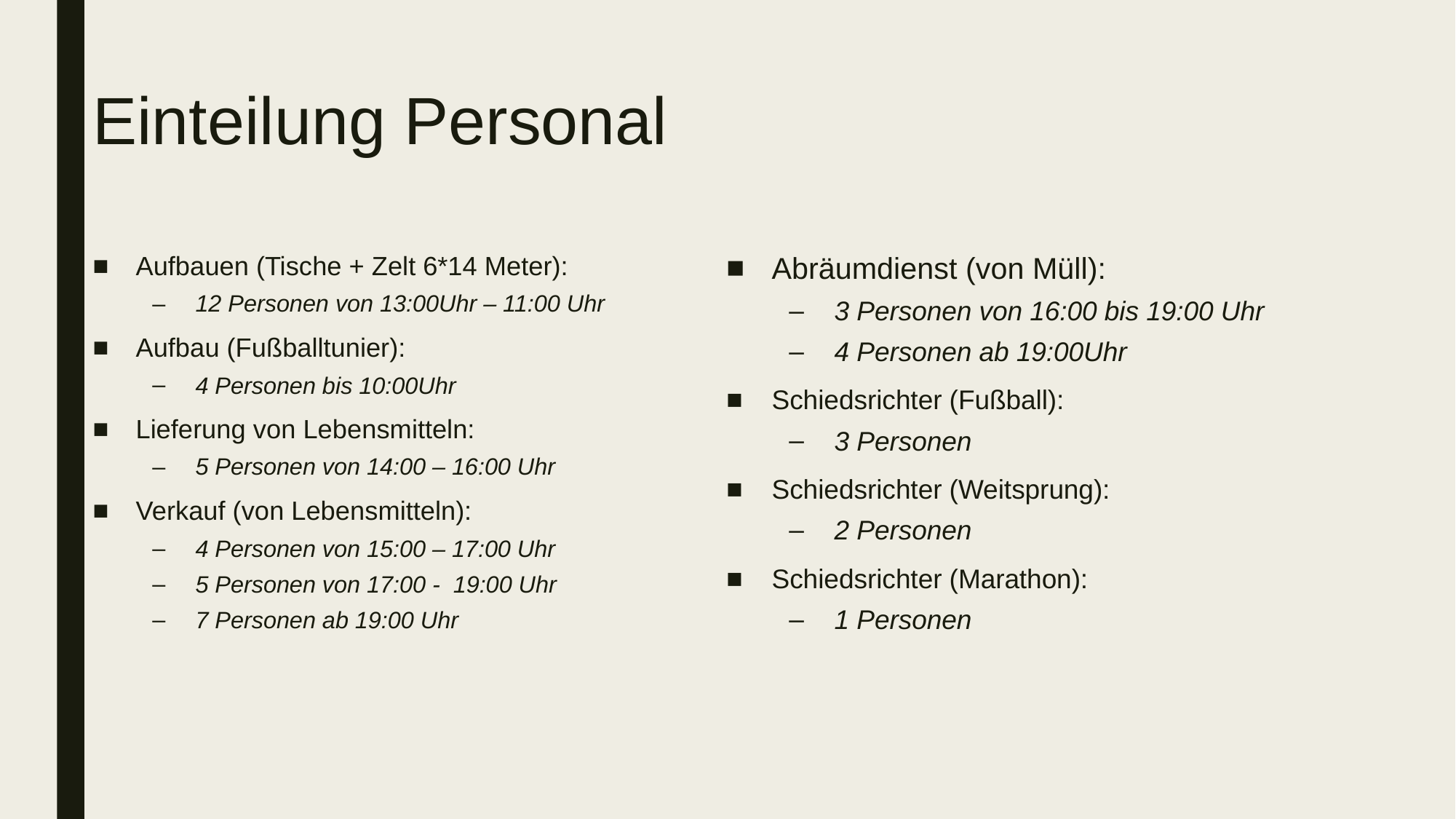

# Einteilung Personal
Aufbauen (Tische + Zelt 6*14 Meter):
12 Personen von 13:00Uhr – 11:00 Uhr
Aufbau (Fußballtunier):
4 Personen bis 10:00Uhr
Lieferung von Lebensmitteln:
5 Personen von 14:00 – 16:00 Uhr
Verkauf (von Lebensmitteln):
4 Personen von 15:00 – 17:00 Uhr
5 Personen von 17:00 -  19:00 Uhr
7 Personen ab 19:00 Uhr

Abräumdienst (von Müll):
3 Personen von 16:00 bis 19:00 Uhr
4 Personen ab 19:00Uhr
Schiedsrichter (Fußball):
3 Personen
Schiedsrichter (Weitsprung):
2 Personen
Schiedsrichter (Marathon):
1 Personen